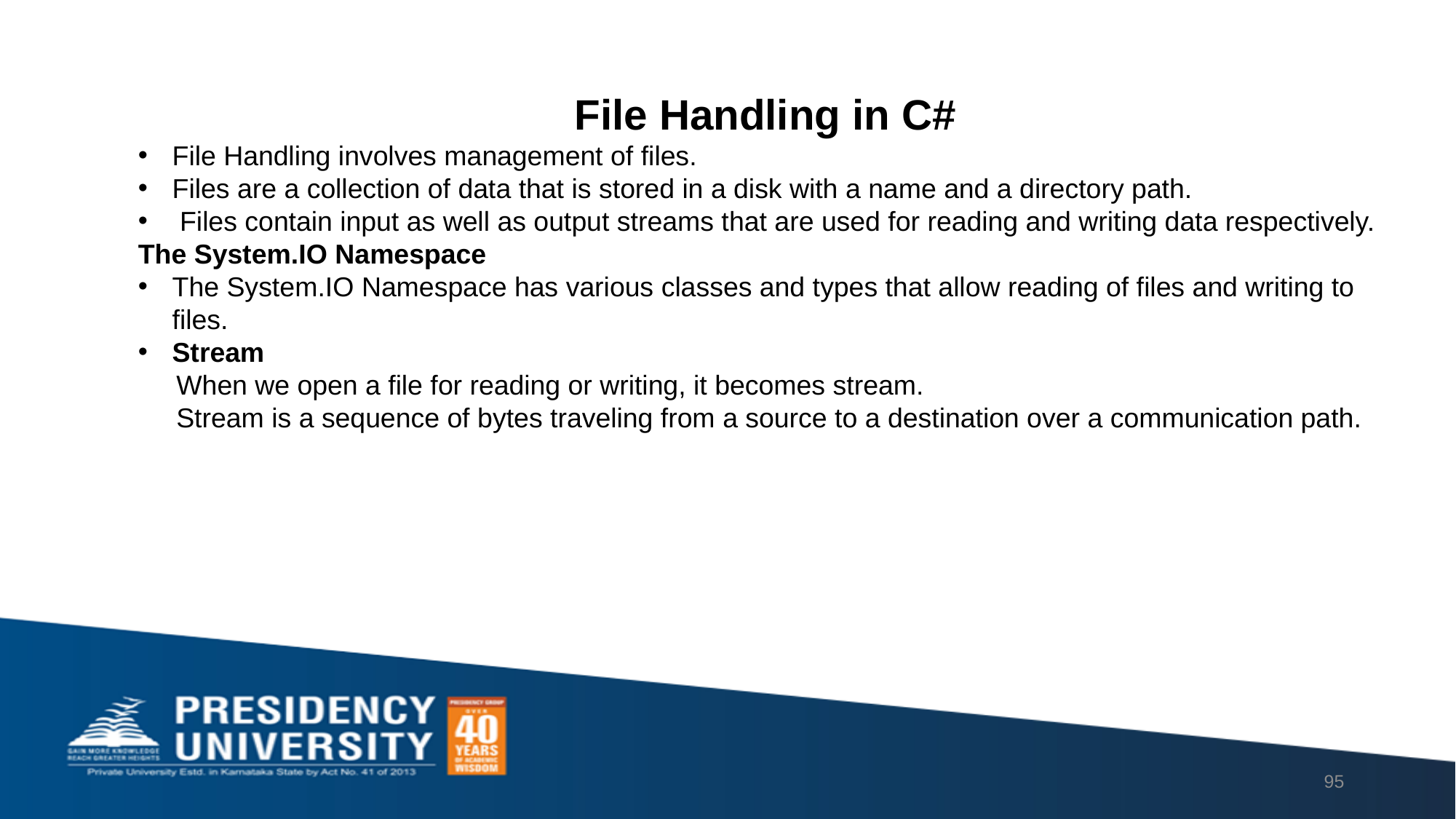

File Handling in C#
File Handling involves management of files.
Files are a collection of data that is stored in a disk with a name and a directory path.
 Files contain input as well as output streams that are used for reading and writing data respectively.
The System.IO Namespace
The System.IO Namespace has various classes and types that allow reading of files and writing to files.
Stream
     When we open a file for reading or writing, it becomes stream.
     Stream is a sequence of bytes traveling from a source to a destination over a communication path.

95